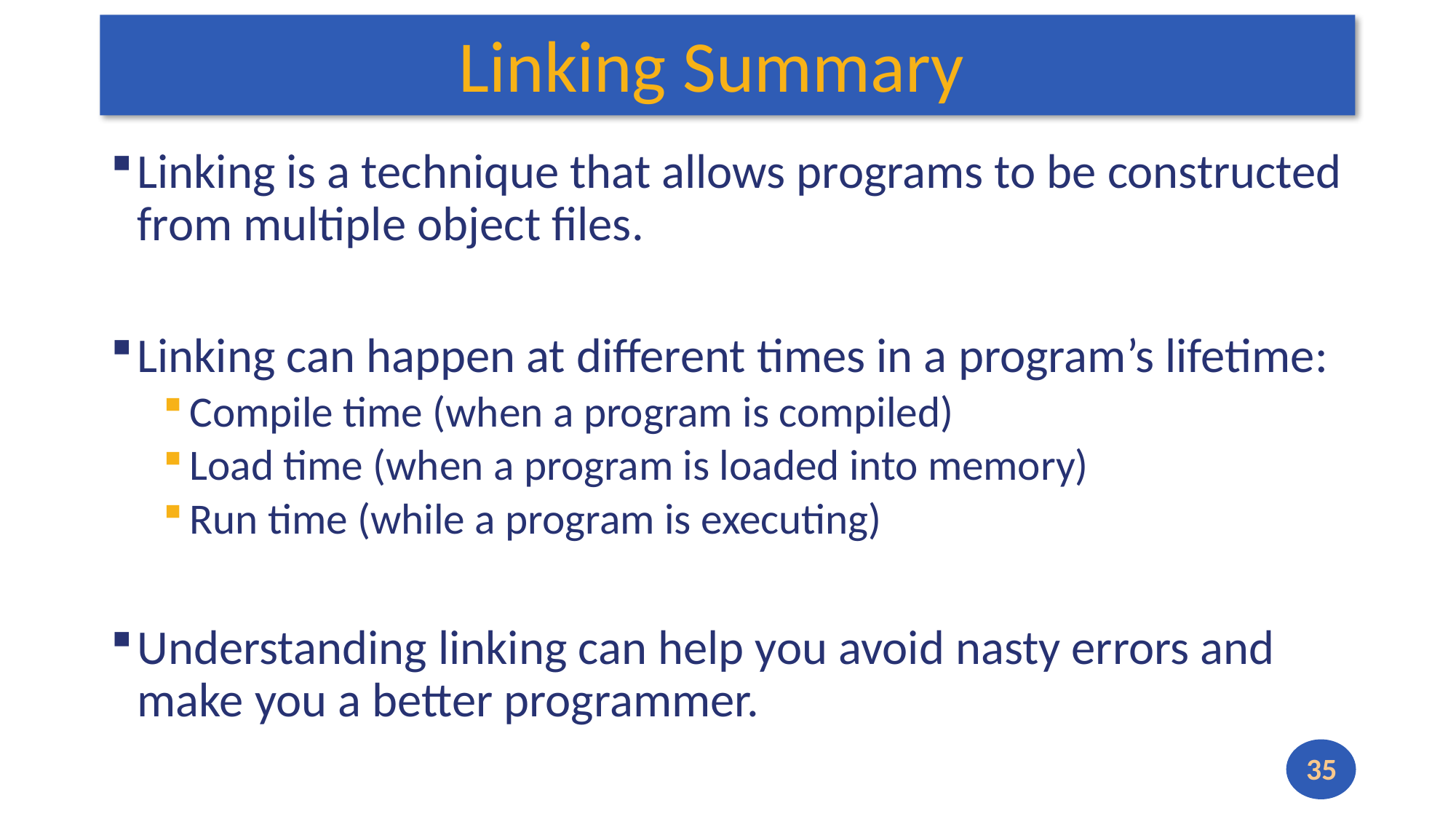

# Linking Summary
Linking is a technique that allows programs to be constructed from multiple object files.

Linking can happen at different times in a program’s lifetime:
Compile time (when a program is compiled)
Load time (when a program is loaded into memory)
Run time (while a program is executing)

Understanding linking can help you avoid nasty errors and make you a better programmer.
35